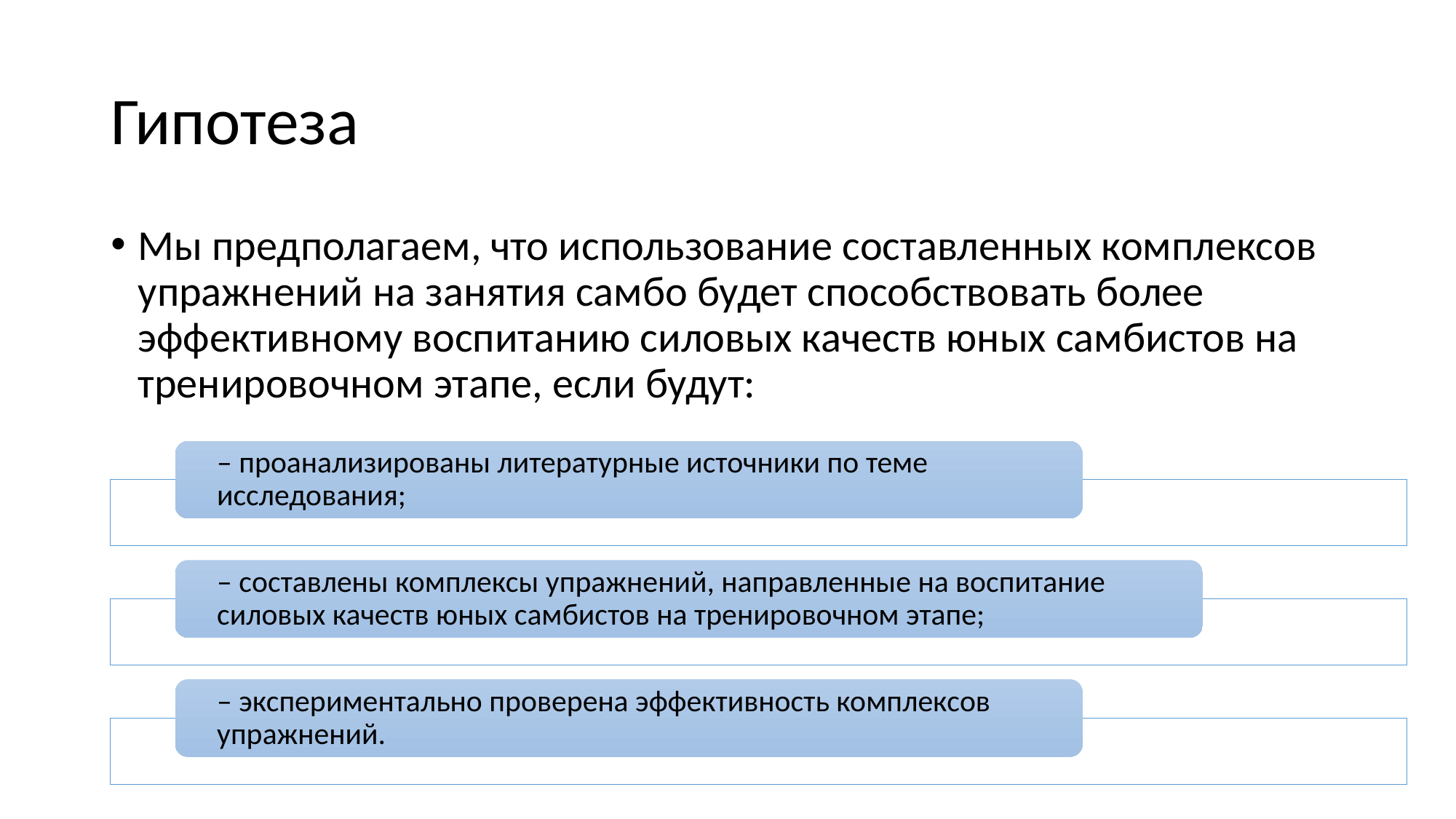

# Гипотеза
Мы предполагаем, что использование составленных комплексов упражнений на занятия самбо будет способствовать более эффективному воспитанию силовых качеств юных самбистов на тренировочном этапе, если будут:
– проанализированы литературные источники по теме исследования;
– составлены комплексы упражнений, направленные на воспитание силовых качеств юных самбистов на тренировочном этапе;
– экспериментально проверена эффективность комплексов упражнений.